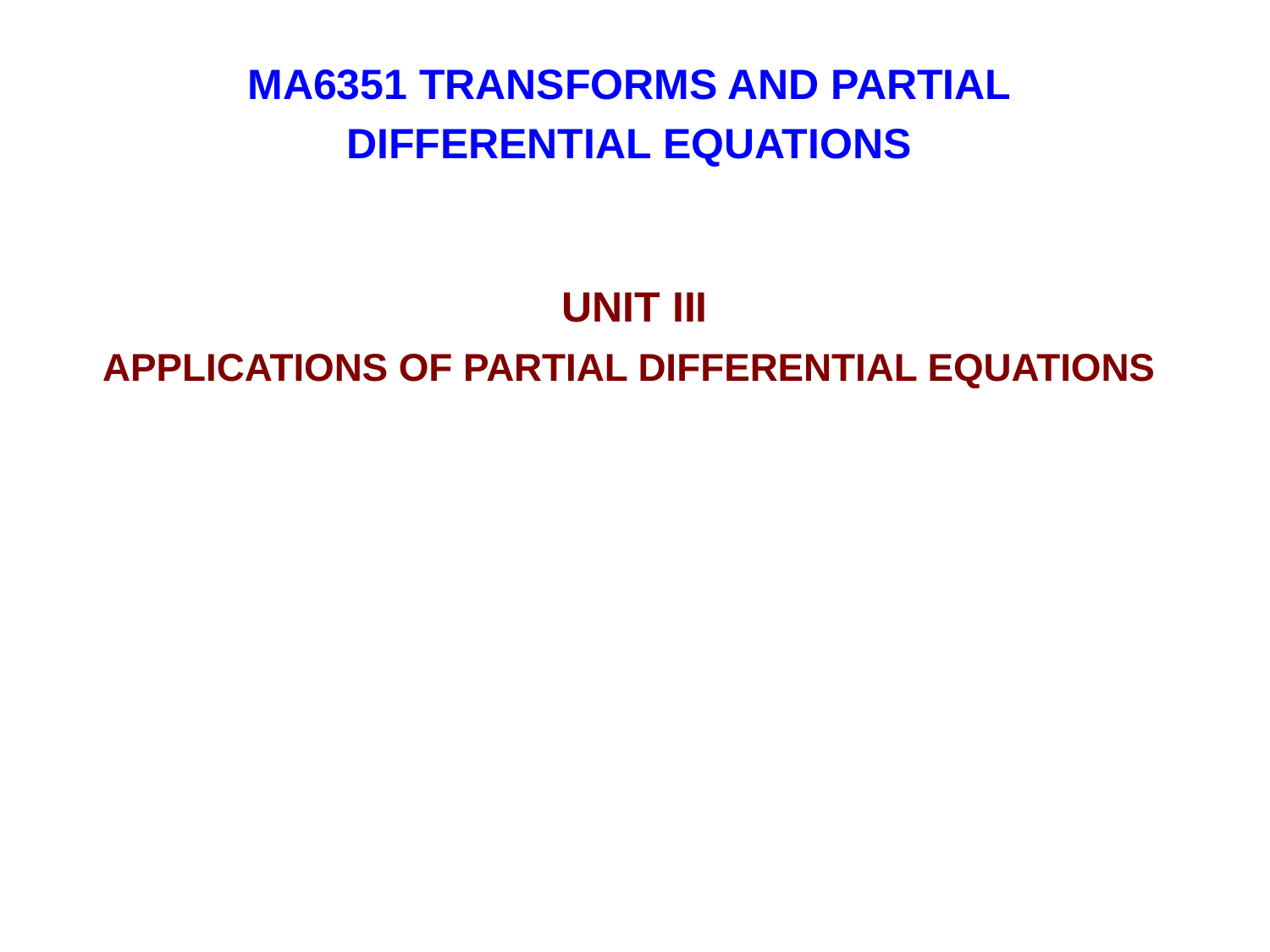

MA6351 TRANSFORMS AND PARTIAL
DIFFERENTIAL EQUATIONS
UNIT III
APPLICATIONS OF PARTIAL DIFFERENTIAL EQUATIONS

1